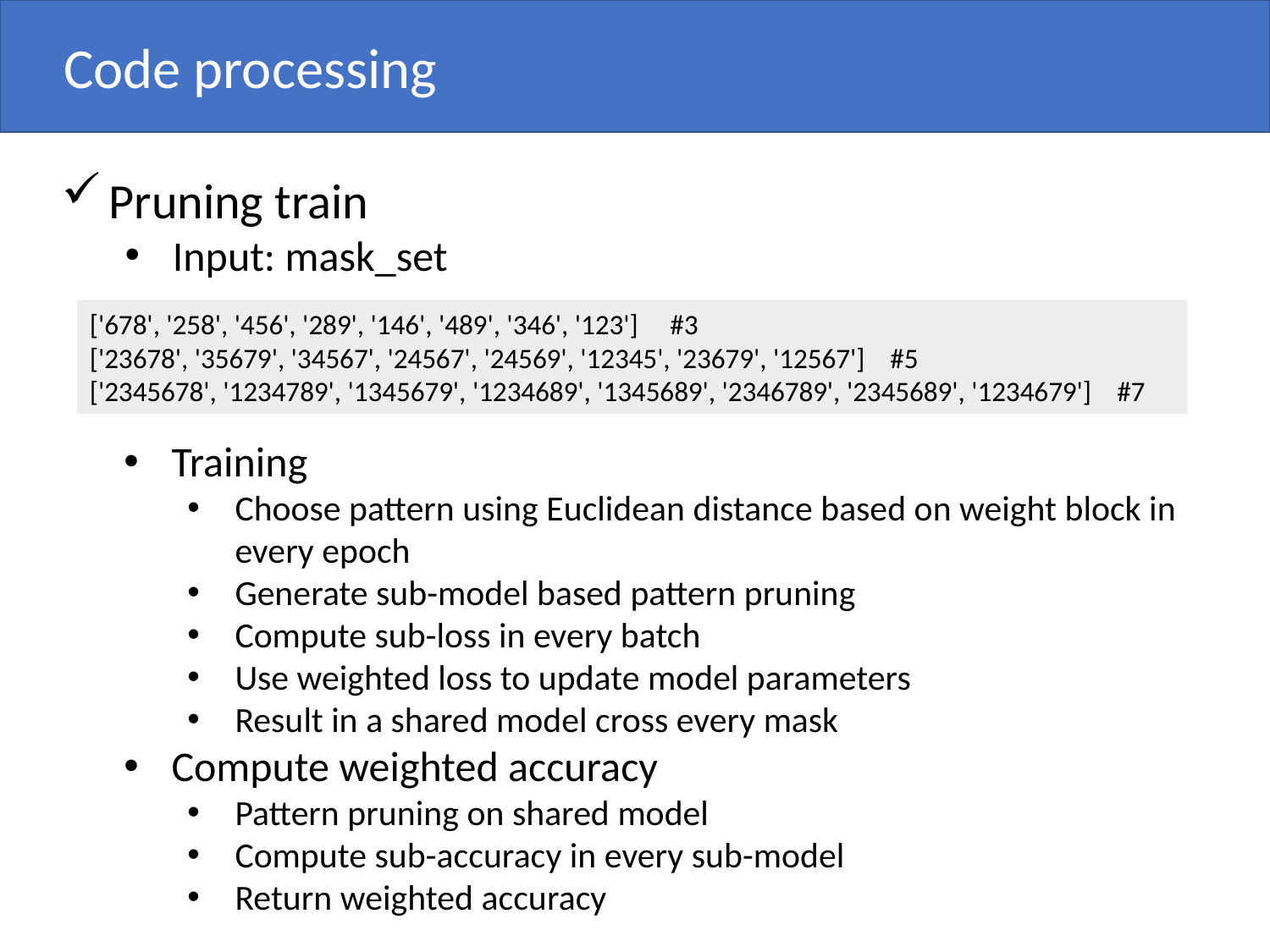

Code processing
Pruning train
Input: mask_set
['678', '258', '456', '289', '146', '489', '346', '123']     #3
['23678', '35679', '34567', '24567', '24569', '12345', '23679', '12567']    #5
['2345678', '1234789', '1345679', '1234689', '1345689', '2346789', '2345689', '1234679']    #7
Training
Choose pattern using Euclidean distance based on weight block in every epoch
Generate sub-model based pattern pruning
Compute sub-loss in every batch
Use weighted loss to update model parameters
Result in a shared model cross every mask
Compute weighted accuracy
Pattern pruning on shared model
Compute sub-accuracy in every sub-model
Return weighted accuracy